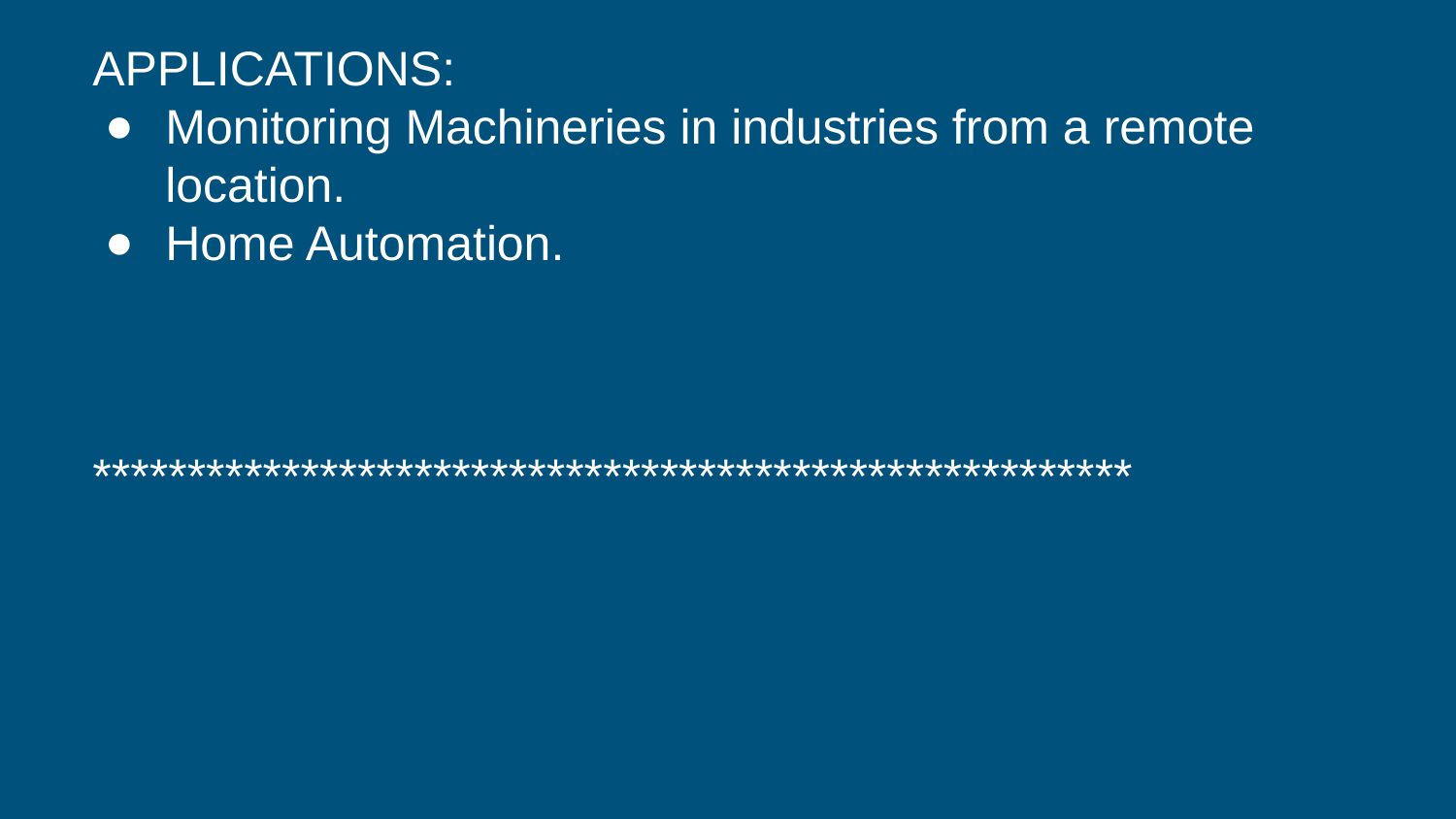

# APPLICATIONS:
Monitoring Machineries in industries from a remote location.
Home Automation.

*******************************************************